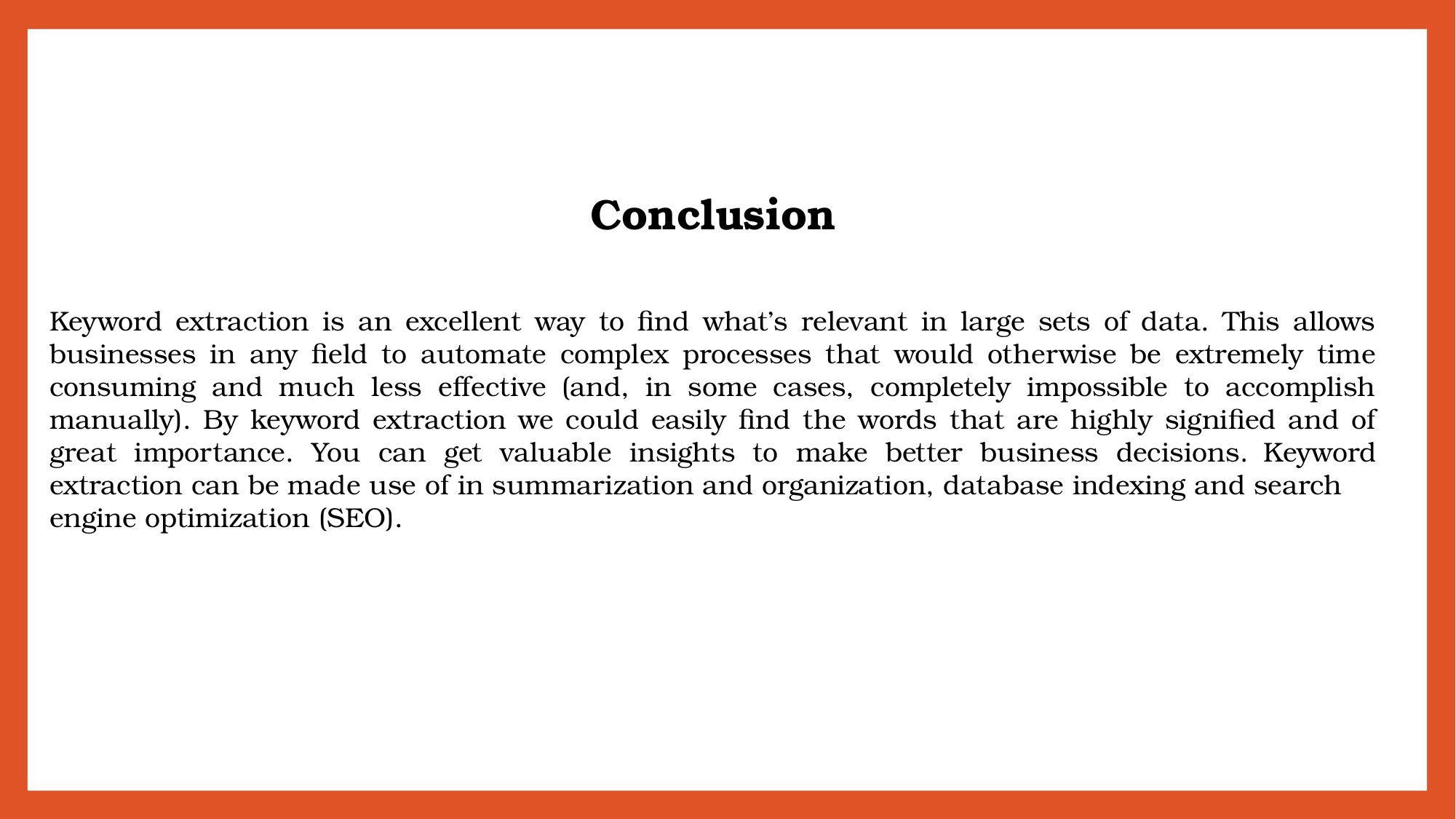

Conclusion

Keyword extraction is an excellent way to find what’s relevant in large sets of data. This allows businesses in any field to automate complex processes that would otherwise be extremely time consuming and much less effective (and, in some cases, completely impossible to accomplish manually). By keyword extraction we could easily find the words that are highly signified and of great importance. You can get valuable insights to make better business decisions. Keyword extraction can be made use of in summarization and organization, database indexing and search
engine optimization (SEO).